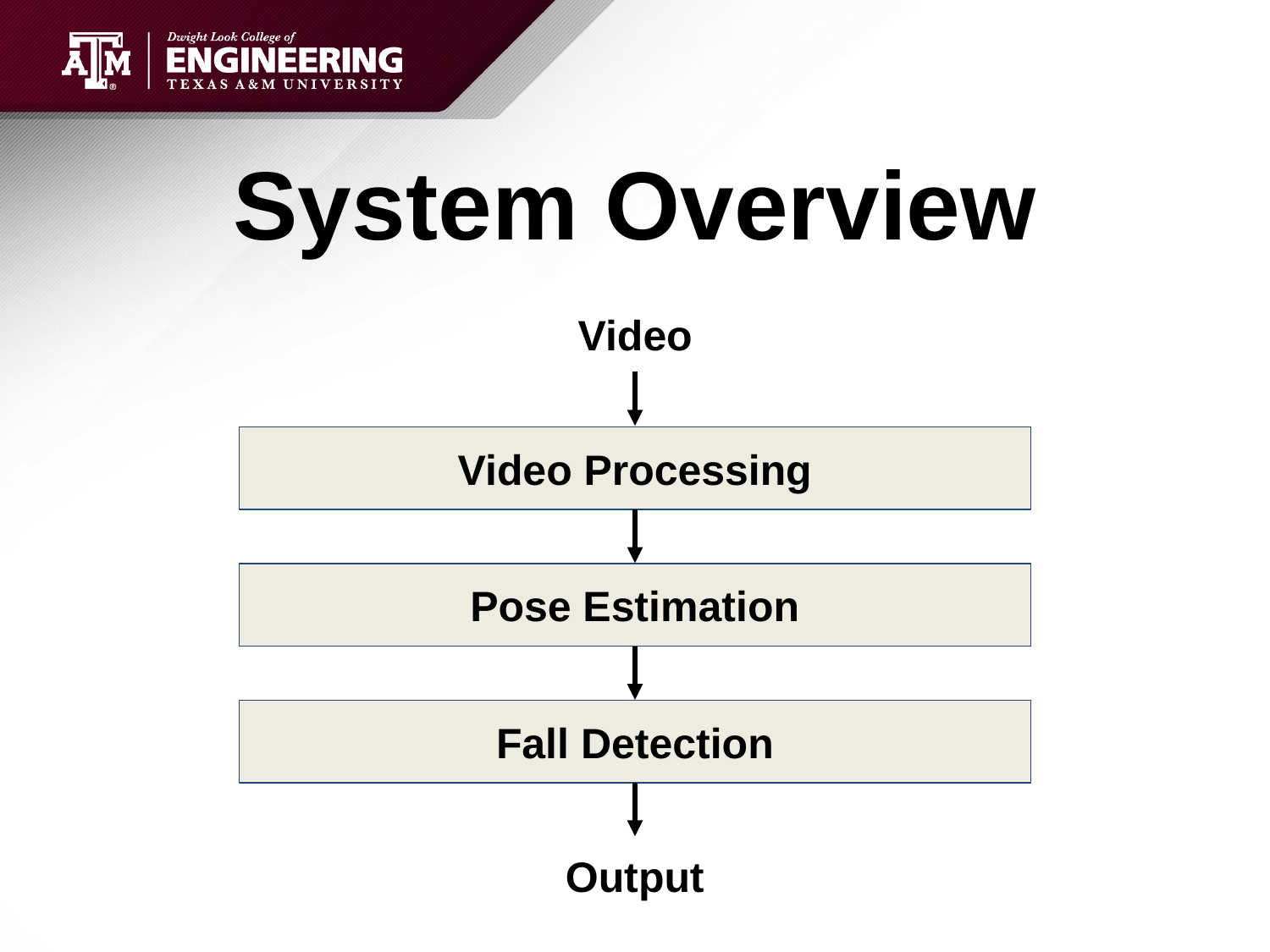

# System Overview
Video
Video Processing
Pose Estimation
Fall Detection
Output